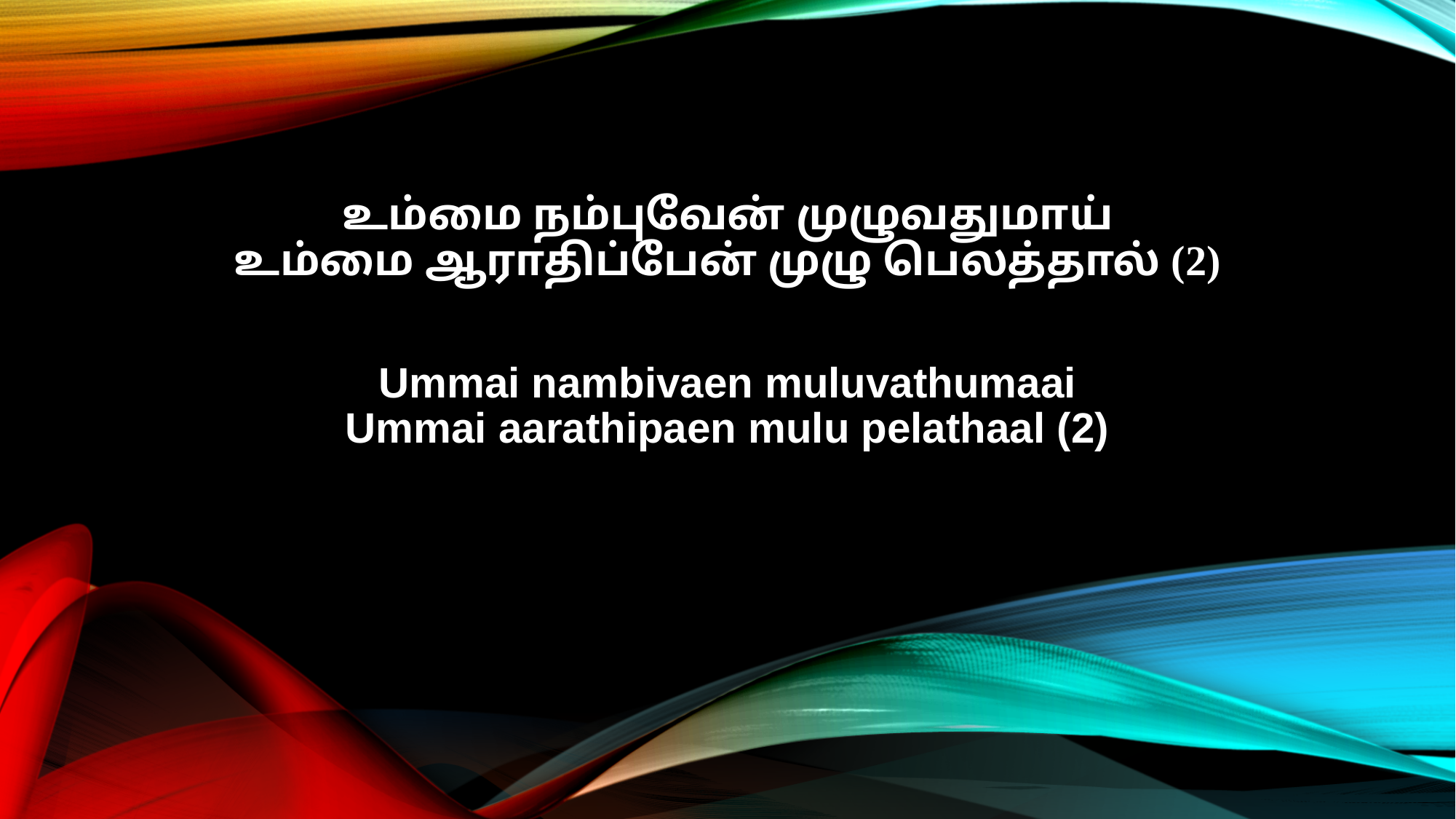

உம்மை நம்புவேன் முழுவதுமாய்
உம்மை ஆராதிப்பேன் முழு பெலத்தால் (2)

Ummai nambivaen muluvathumaai
Ummai aarathipaen mulu pelathaal (2)